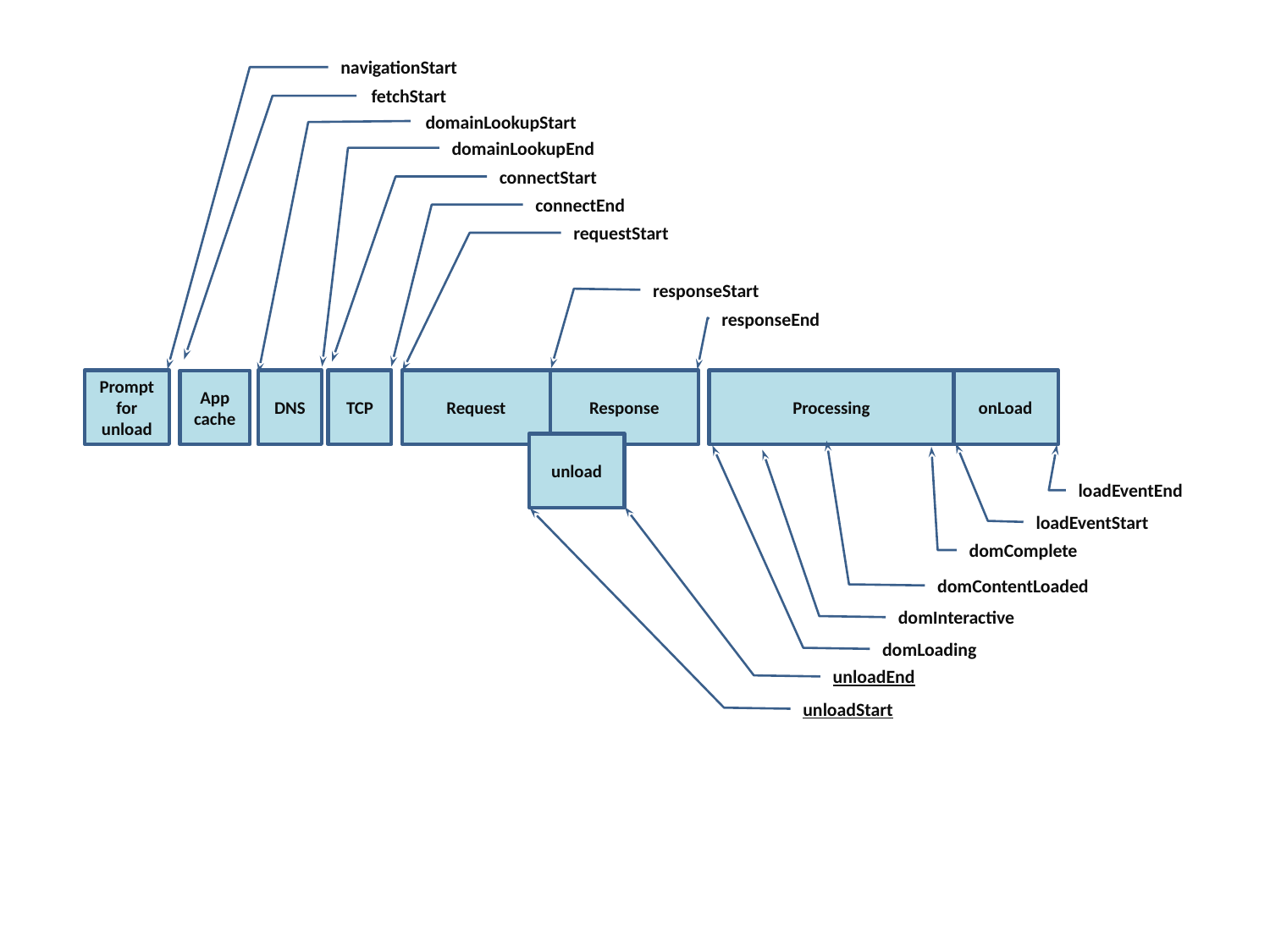

navigationStart
fetchStart
domainLookupStart
domainLookupEnd
connectStart
connectEnd
requestStart
responseStart
responseEnd
Prompt for unload
DNS
TCP
Request
Response
Processing
onLoad
App cache
unload
loadEventStart
domComplete
domContentLoaded
domInteractive
domLoading
unloadEnd
unloadStart
loadEventEnd